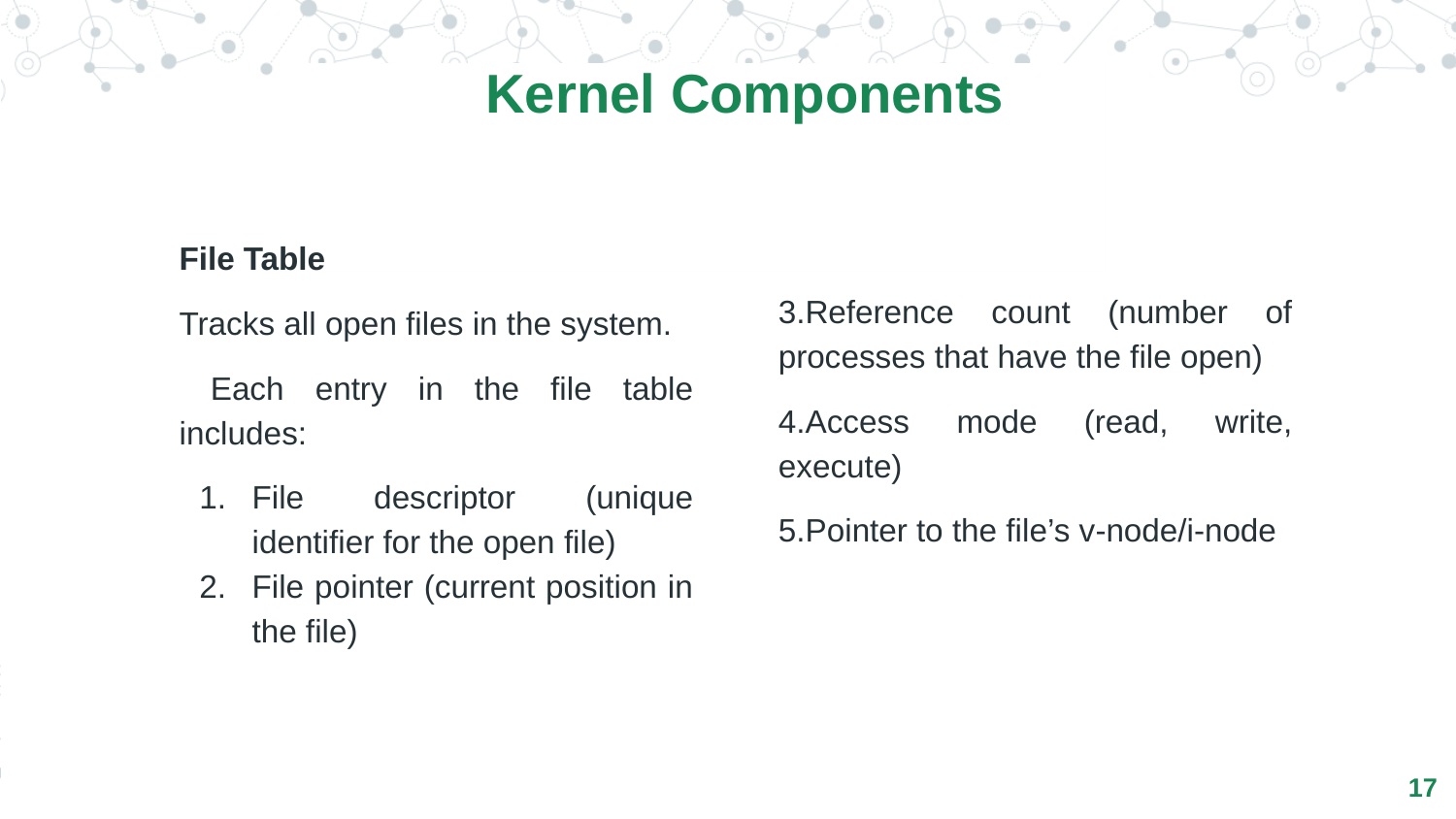

Kernel Components

File Table
Tracks all open files in the system.
 Each entry in the file table includes:
File descriptor (unique identifier for the open file)
File pointer (current position in the file)

3.Reference count (number of processes that have the file open)
4.Access mode (read, write, execute)
5.Pointer to the file’s v-node/i-node

17